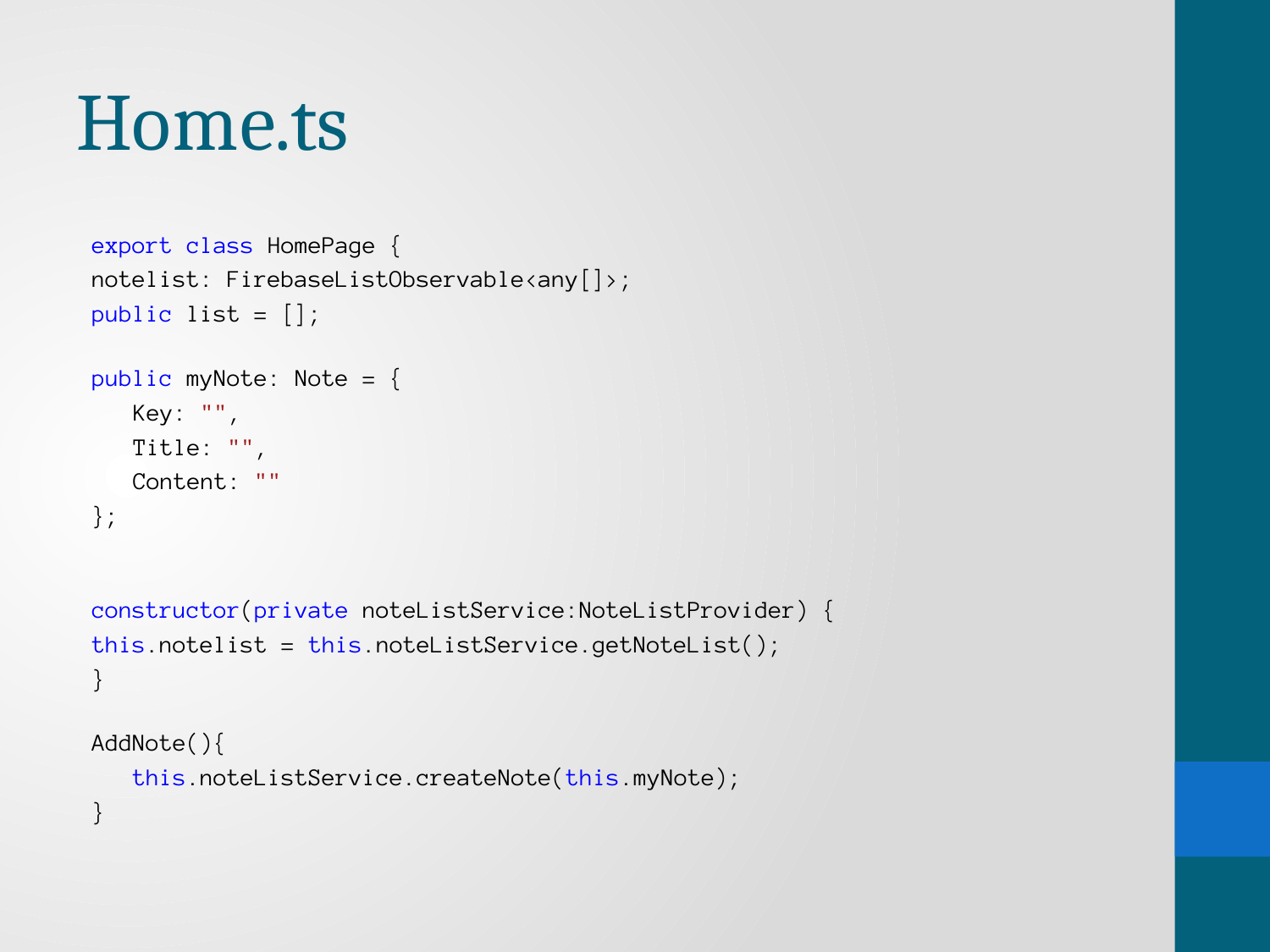

# Home.ts
export class HomePage {
notelist: FirebaseListObservable<any[]>;
public list = [];
public myNote: Note = {
Key: "",
Title: "",
Content: ""
};
constructor(private noteListService:NoteListProvider) {
this.notelist = this.noteListService.getNoteList();
}
AddNote(){
   this.noteListService.createNote(this.myNote);
}